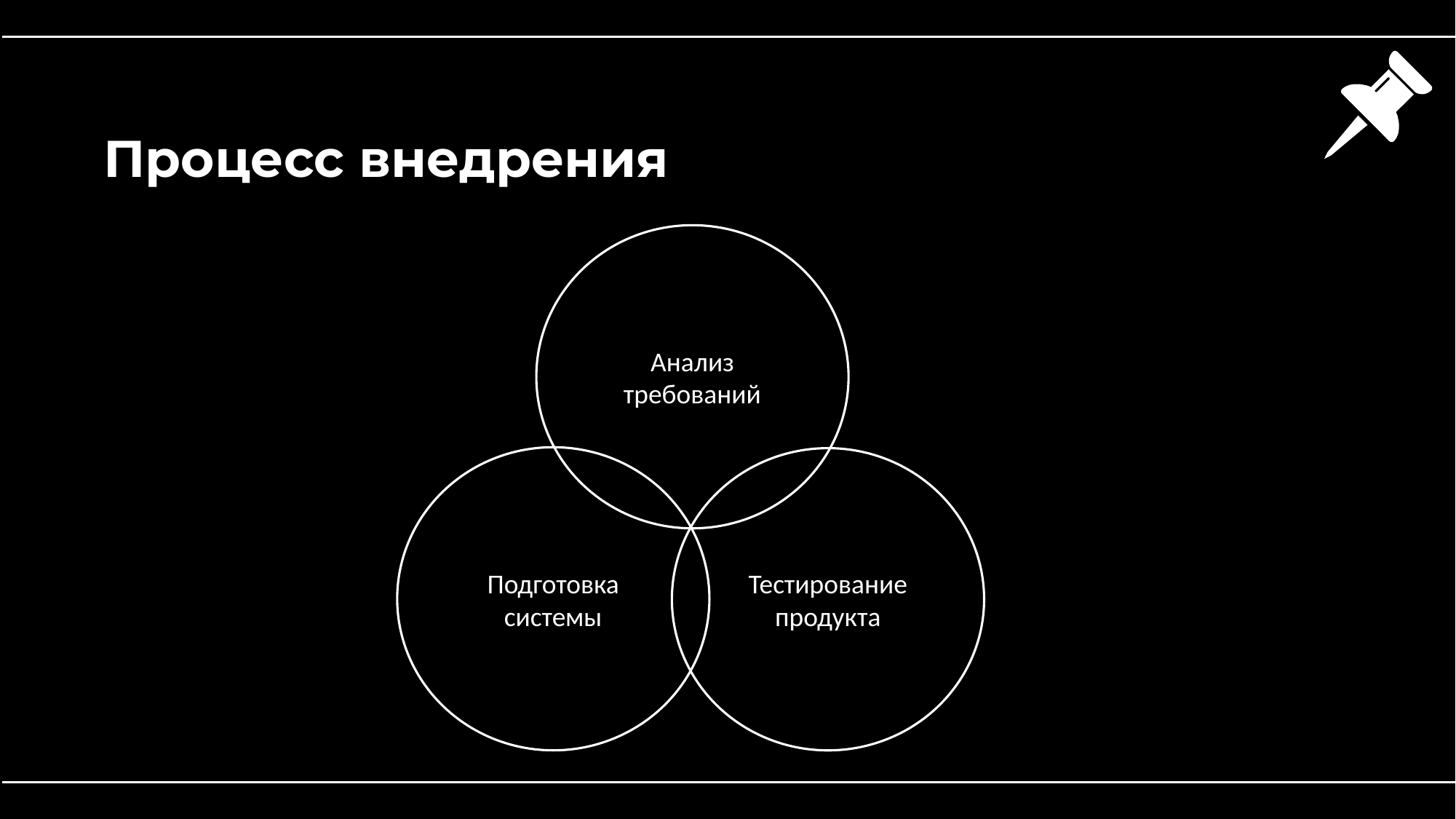

# Процесс внедрения
Анализ требований

Подготовка системы
Тестирование продукта